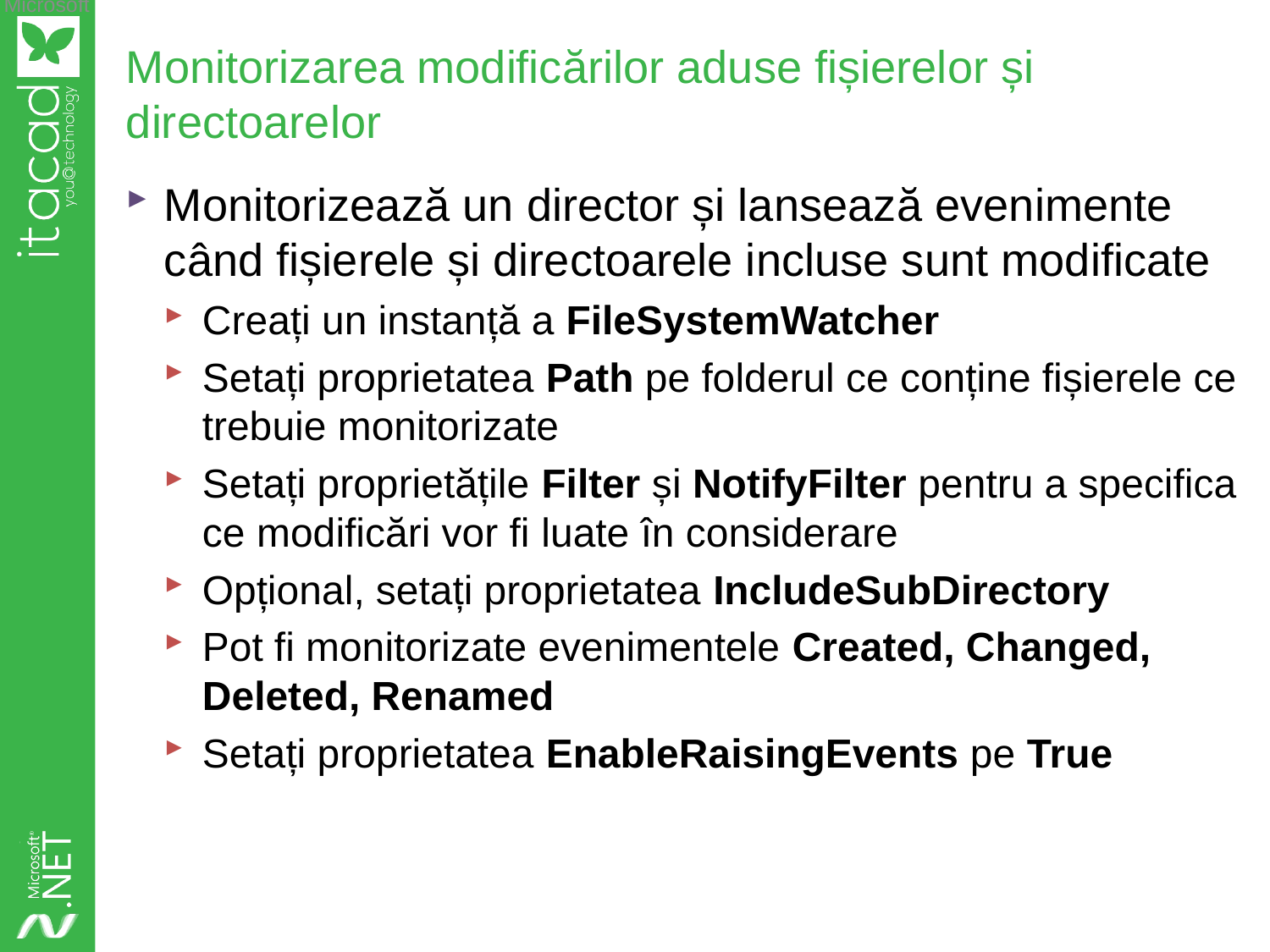

# Monitorizarea modificărilor aduse fișierelor și directoarelor
Monitorizează un director și lansează evenimente când fișierele și directoarele incluse sunt modificate
Creați un instanță a FileSystemWatcher
Setați proprietatea Path pe folderul ce conține fișierele ce trebuie monitorizate
Setați proprietățile Filter și NotifyFilter pentru a specifica ce modificări vor fi luate în considerare
Opțional, setați proprietatea IncludeSubDirectory
Pot fi monitorizate evenimentele Created, Changed, Deleted, Renamed
Setați proprietatea EnableRaisingEvents pe True
Academia Microsoft